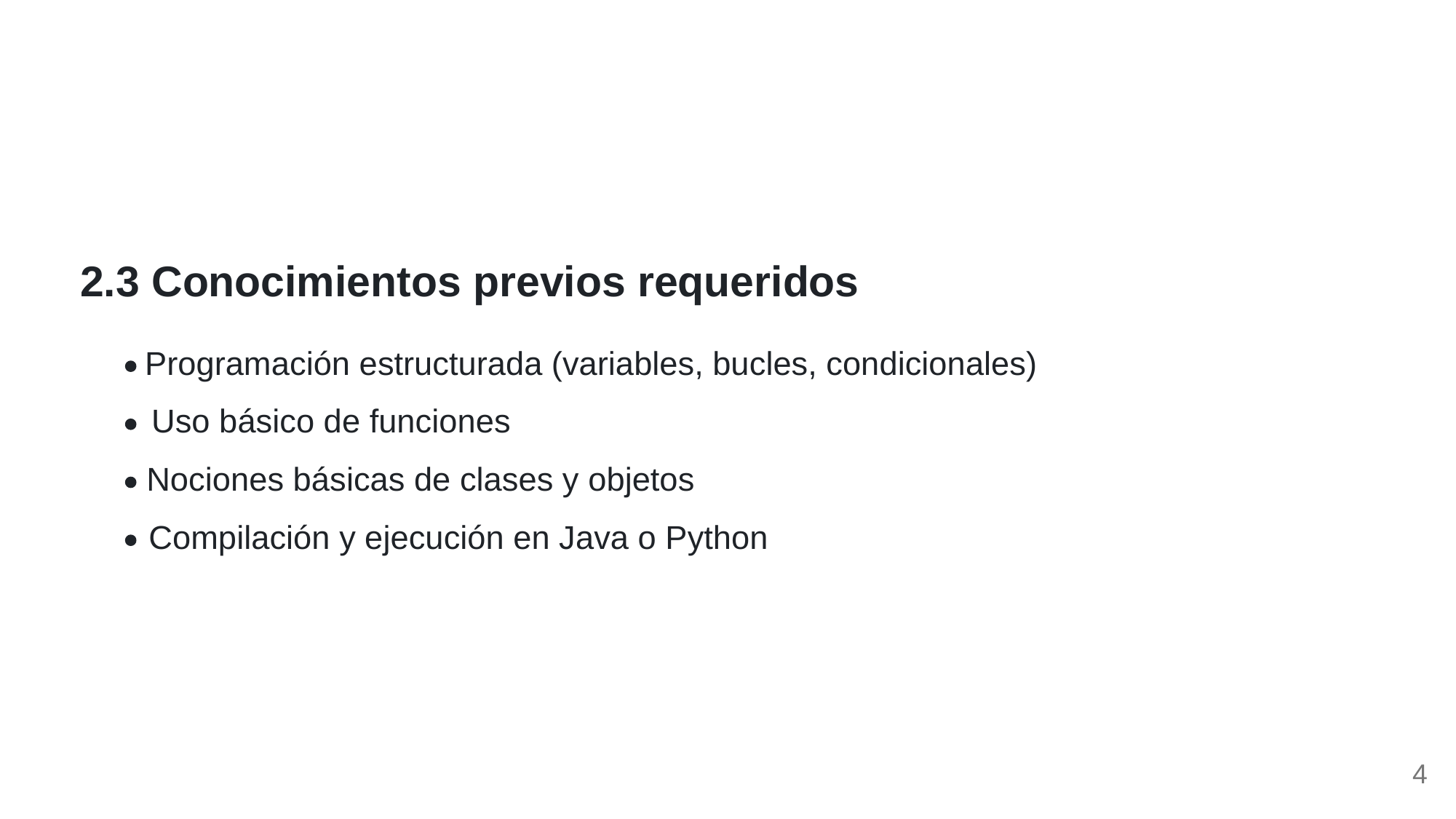

2.3 Conocimientos previos requeridos
Programación estructurada (variables, bucles, condicionales)

Uso básico de funciones

Nociones básicas de clases y objetos

Compilación y ejecución en Java o Python

4